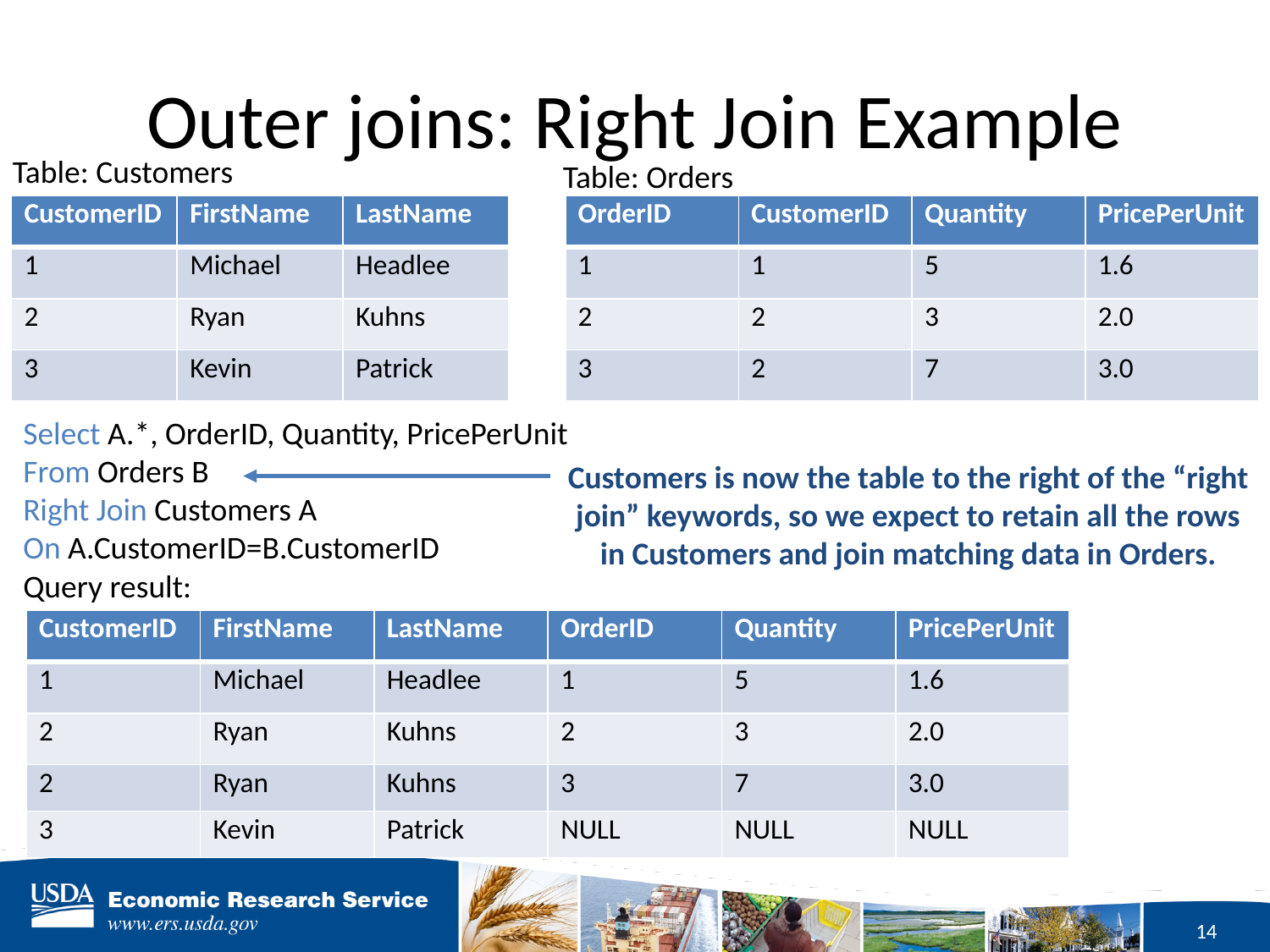

# Outer joins: Right Join Example
Table: Customers
Table: Orders
| CustomerID | FirstName | LastName |
| --- | --- | --- |
| 1 | Michael | Headlee |
| 2 | Ryan | Kuhns |
| 3 | Kevin | Patrick |
| OrderID | CustomerID | Quantity | PricePerUnit |
| --- | --- | --- | --- |
| 1 | 1 | 5 | 1.6 |
| 2 | 2 | 3 | 2.0 |
| 3 | 2 | 7 | 3.0 |
Select A.*, OrderID, Quantity, PricePerUnit
From Orders B
Right Join Customers A
On A.CustomerID=B.CustomerID
Customers is now the table to the right of the “right join” keywords, so we expect to retain all the rows in Customers and join matching data in Orders.
Query result:
| CustomerID | FirstName | LastName | OrderID | Quantity | PricePerUnit |
| --- | --- | --- | --- | --- | --- |
| 1 | Michael | Headlee | 1 | 5 | 1.6 |
| 2 | Ryan | Kuhns | 2 | 3 | 2.0 |
| 2 | Ryan | Kuhns | 3 | 7 | 3.0 |
| 3 | Kevin | Patrick | NULL | NULL | NULL |